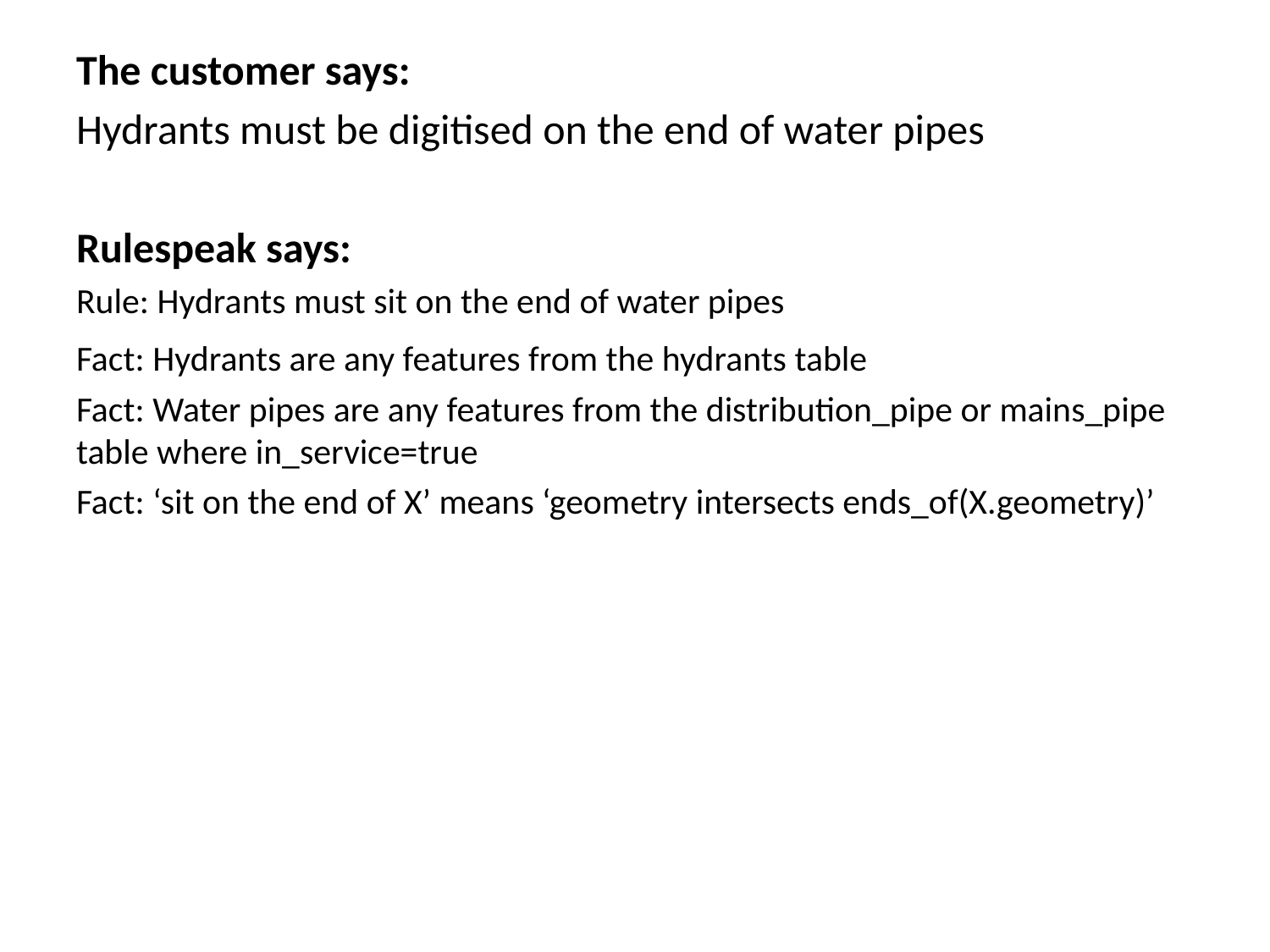

The customer says:
Hydrants must be digitised on the end of water pipes

Rulespeak says:
Rule: Hydrants must sit on the end of water pipes
Fact: Hydrants are any features from the hydrants table
Fact: Water pipes are any features from the distribution_pipe or mains_pipe table where in_service=true
Fact: ‘sit on the end of X’ means ‘geometry intersects ends_of(X.geometry)’